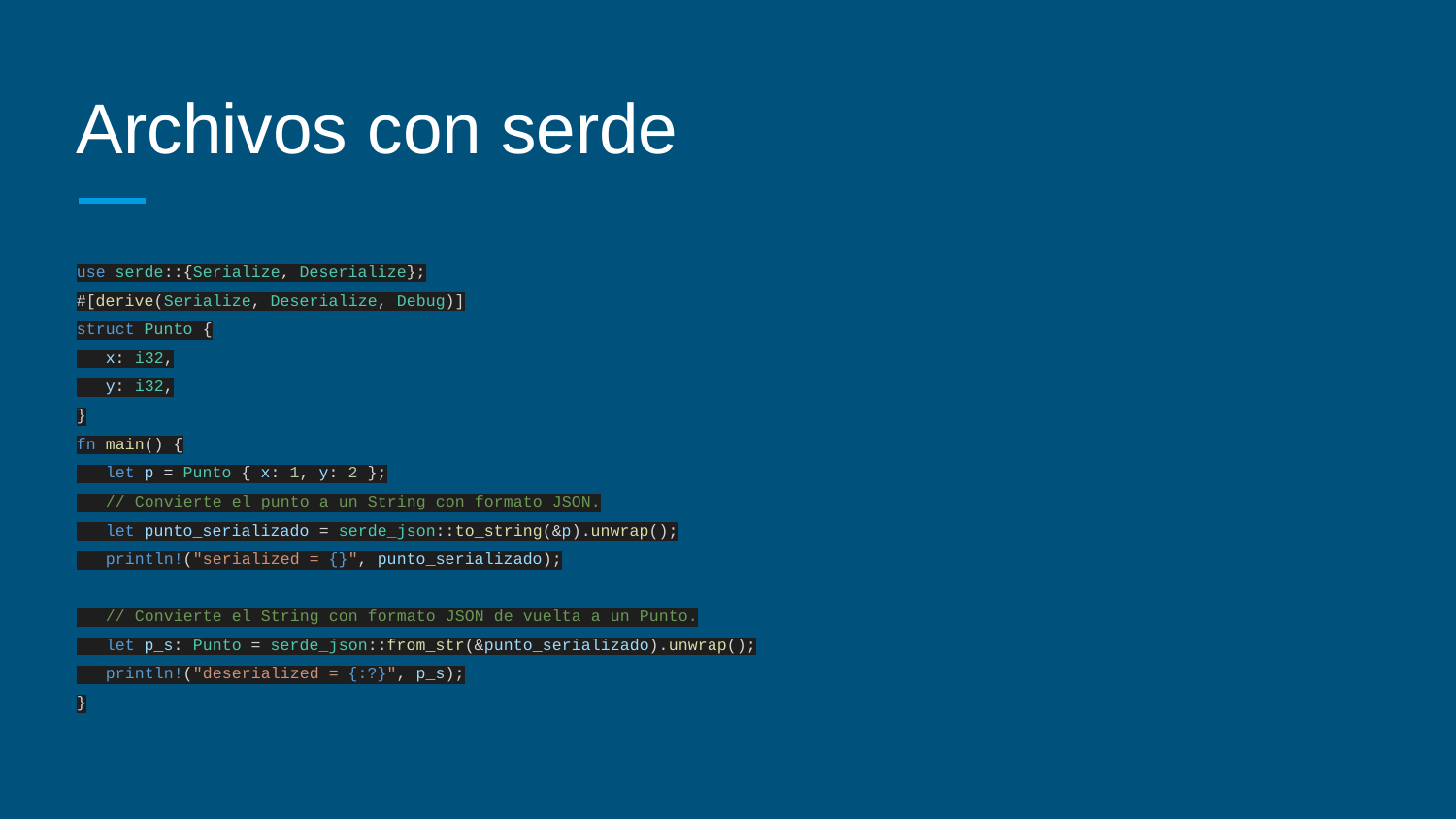

# Archivos con serde
use serde::{Serialize, Deserialize};
#[derive(Serialize, Deserialize, Debug)]
struct Punto {
   x: i32,
   y: i32,
}
fn main() {
   let p = Punto { x: 1, y: 2 };
   // Convierte el punto a un String con formato JSON.
   let punto_serializado = serde_json::to_string(&p).unwrap();
   println!("serialized = {}", punto_serializado);

   // Convierte el String con formato JSON de vuelta a un Punto.
   let p_s: Punto = serde_json::from_str(&punto_serializado).unwrap();
   println!("deserialized = {:?}", p_s);
}